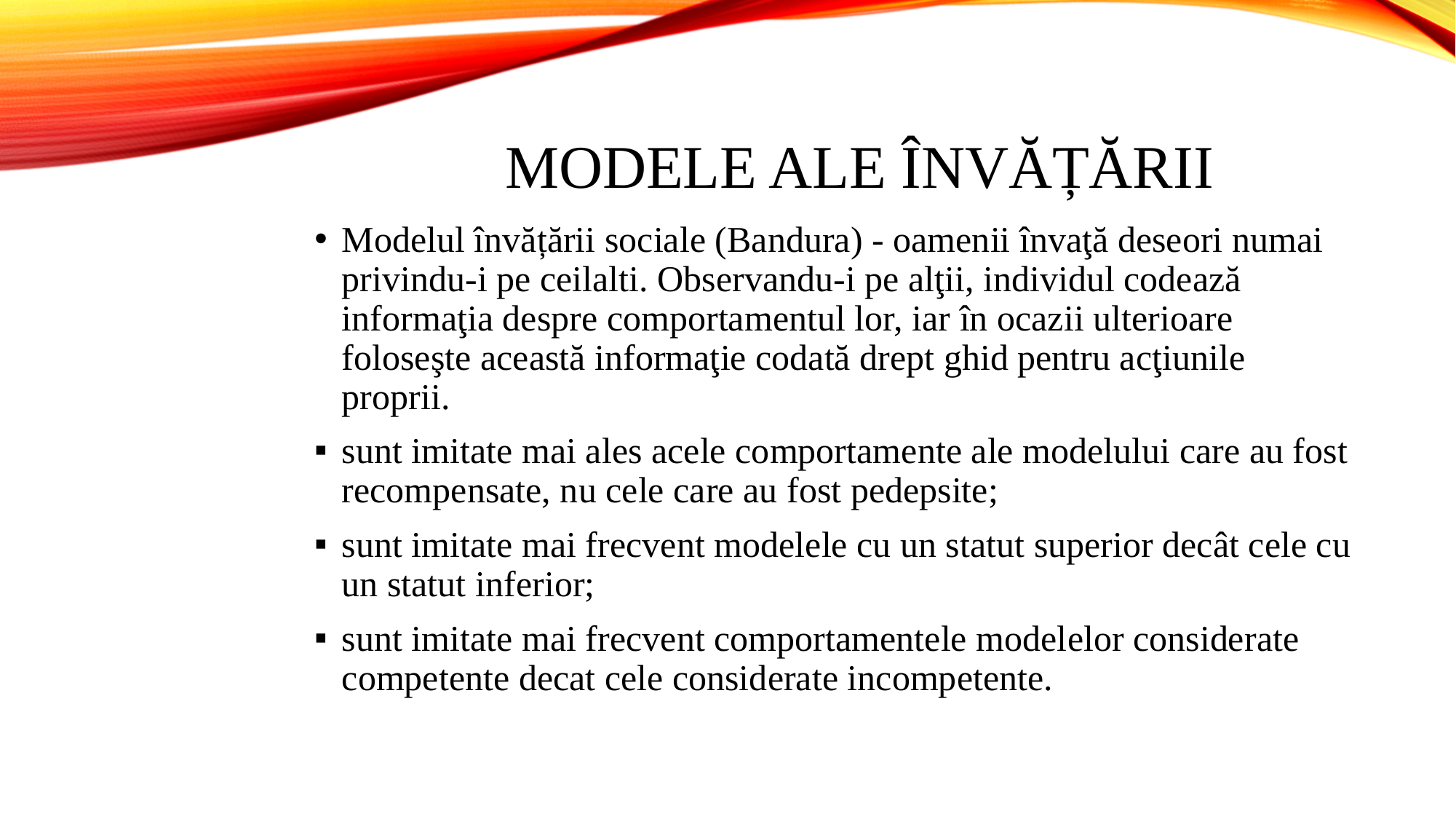

# MODELE ALE ÎNVĂȚĂRII
Modelul învățării sociale (Bandura) - oamenii învaţă deseori numai privindu-i pe ceilalti. Observandu-i pe alţii, individul codează informaţia despre comportamentul lor, iar în ocazii ulterioare foloseşte această informaţie codată drept ghid pentru acţiunile proprii.
sunt imitate mai ales acele comportamente ale modelului care au fost recompensate, nu cele care au fost pedepsite;
sunt imitate mai frecvent modelele cu un statut superior decât cele cu un statut inferior;
sunt imitate mai frecvent comportamentele modelelor considerate competente decat cele considerate incompetente.